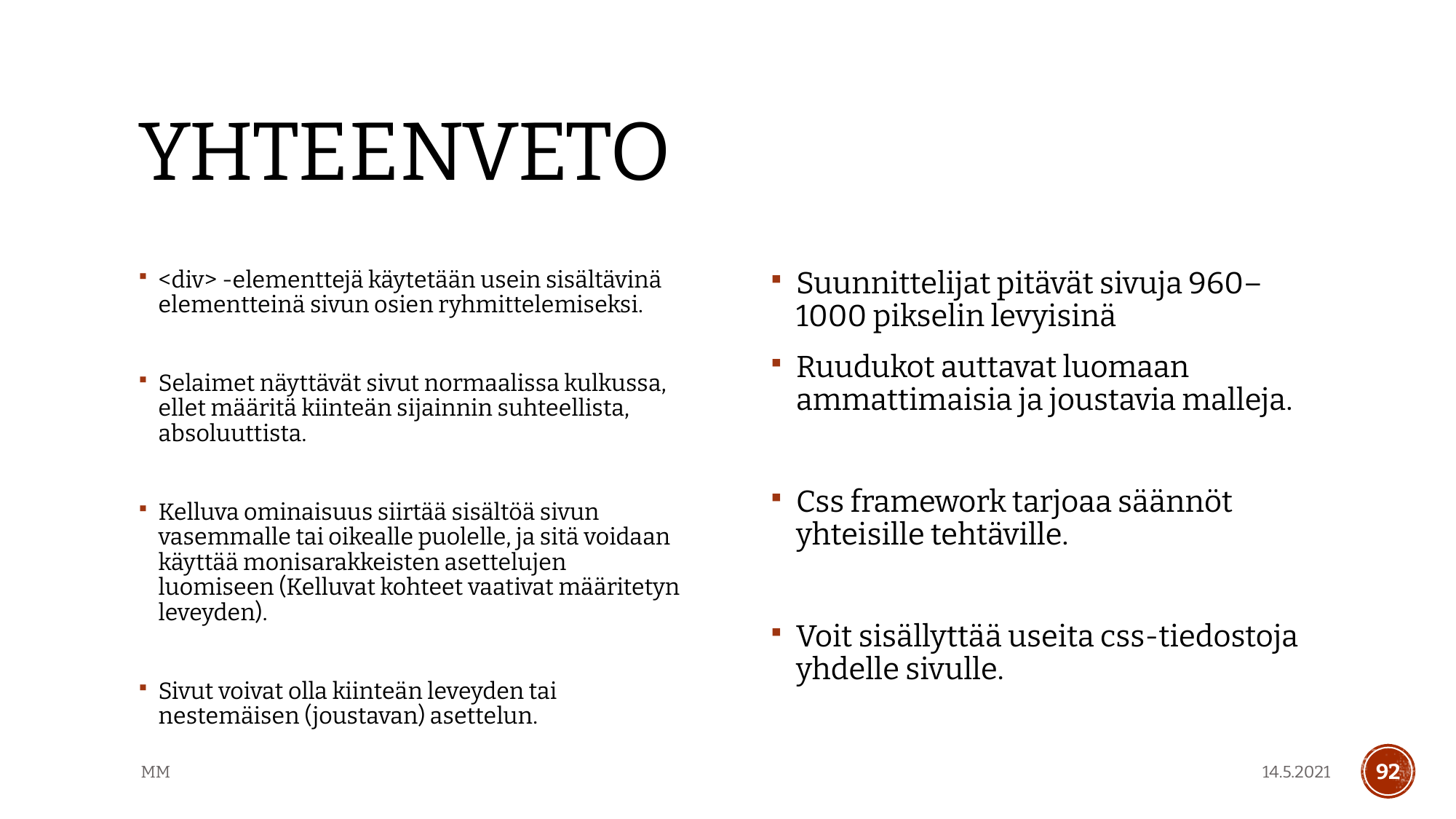

# yhteenveto
<div> -elementtejä käytetään usein sisältävinä elementteinä sivun osien ryhmittelemiseksi.

Selaimet näyttävät sivut normaalissa kulkussa, ellet määritä kiinteän sijainnin suhteellista, absoluuttista.

Kelluva ominaisuus siirtää sisältöä sivun vasemmalle tai oikealle puolelle, ja sitä voidaan käyttää monisarakkeisten asettelujen luomiseen (Kelluvat kohteet vaativat määritetyn leveyden).

Sivut voivat olla kiinteän leveyden tai nestemäisen (joustavan) asettelun.

Suunnittelijat pitävät sivuja 960–1000 pikselin levyisinä
Ruudukot auttavat luomaan ammattimaisia ja joustavia malleja.

Css framework tarjoaa säännöt yhteisille tehtäville.

Voit sisällyttää useita css-tiedostoja yhdelle sivulle.

MM
14.5.2021
92